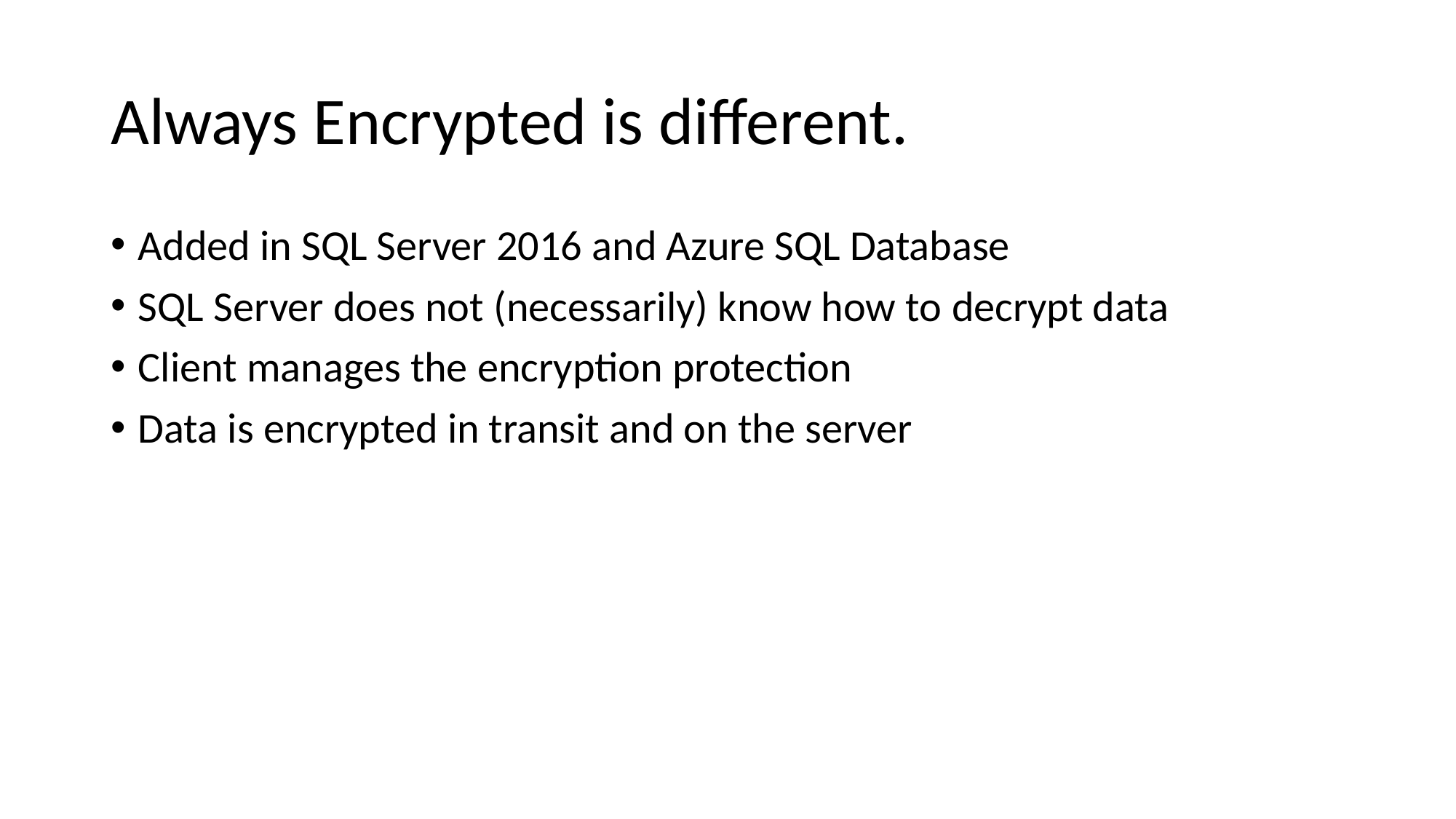

# Always Encrypted is different.
Added in SQL Server 2016 and Azure SQL Database
SQL Server does not (necessarily) know how to decrypt data
Client manages the encryption protection
Data is encrypted in transit and on the server